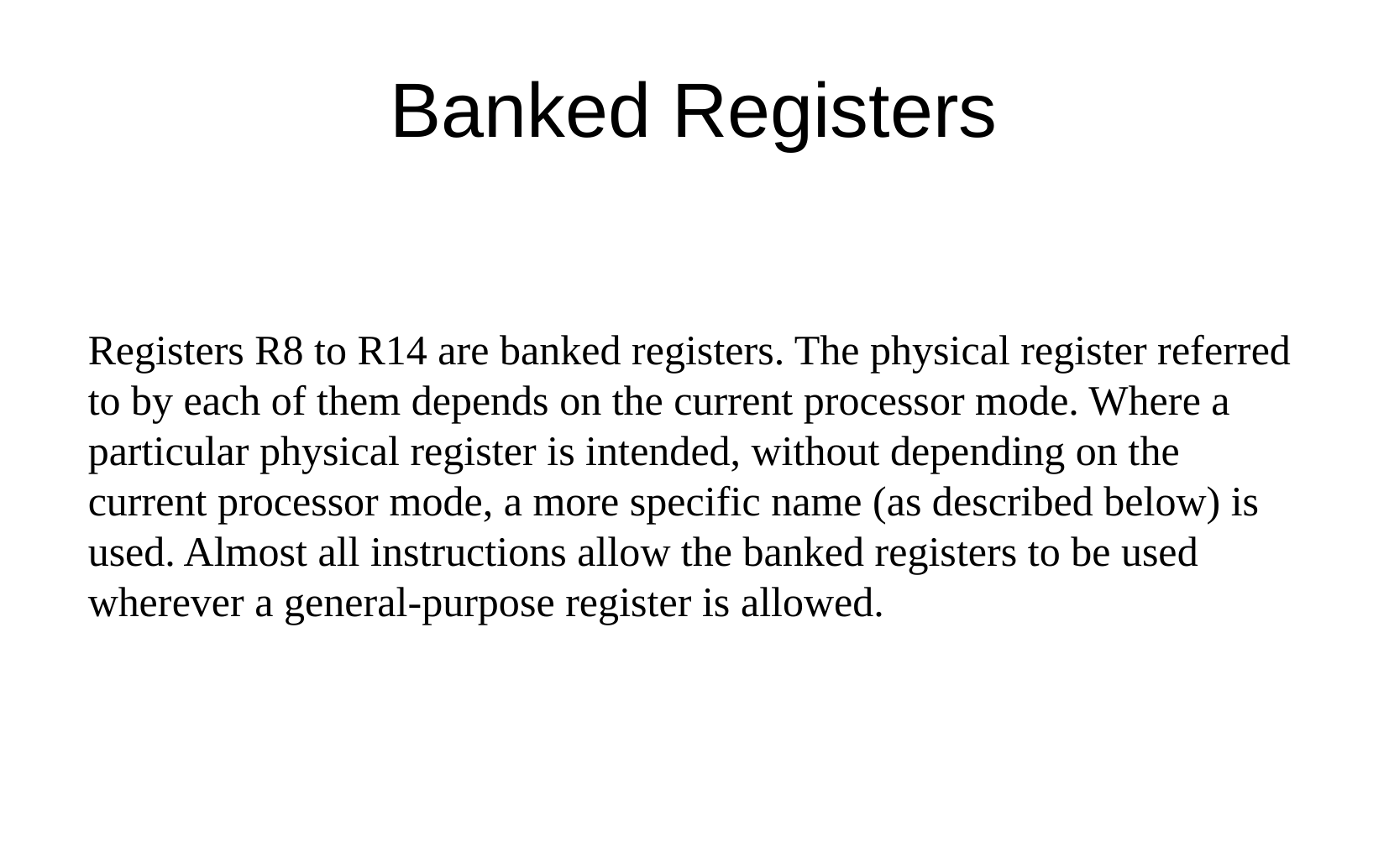

Banked Registers
Registers R8 to R14 are banked registers. The physical register referred to by each of them depends on the current processor mode. Where a particular physical register is intended, without depending on the current processor mode, a more specific name (as described below) is used. Almost all instructions allow the banked registers to be used wherever a general-purpose register is allowed.